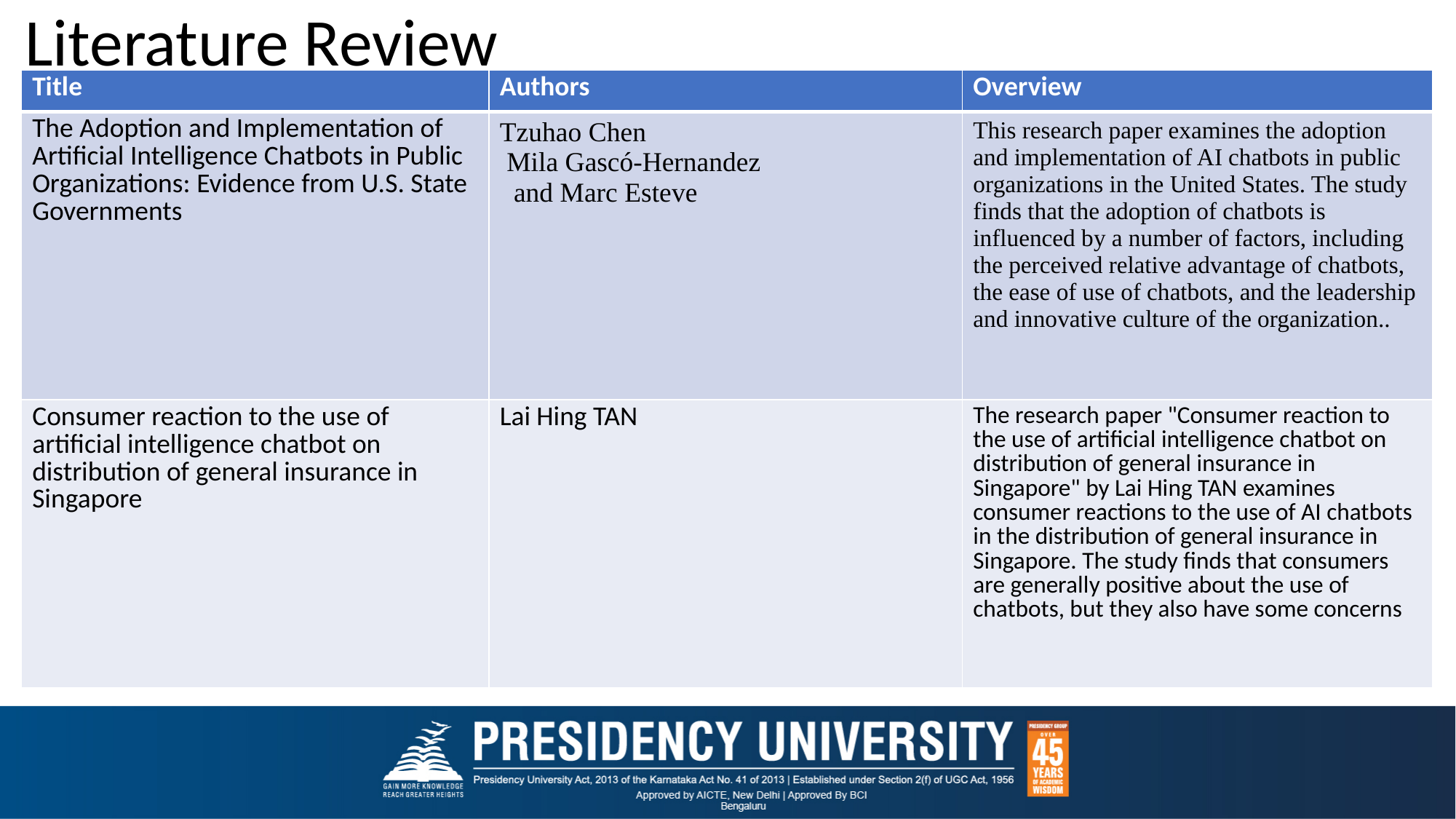

# Literature Review
| Title | Authors | Overview |
| --- | --- | --- |
| The Adoption and Implementation of Artificial Intelligence Chatbots in Public Organizations: Evidence from U.S. State Governments | Tzuhao Chen Mila Gascó-Hernandez and Marc Esteve | This research paper examines the adoption and implementation of AI chatbots in public organizations in the United States. The study finds that the adoption of chatbots is influenced by a number of factors, including the perceived relative advantage of chatbots, the ease of use of chatbots, and the leadership and innovative culture of the organization.. |
| Consumer reaction to the use of artificial intelligence chatbot on distribution of general insurance in Singapore | Lai Hing TAN | The research paper "Consumer reaction to the use of artificial intelligence chatbot on distribution of general insurance in Singapore" by Lai Hing TAN examines consumer reactions to the use of AI chatbots in the distribution of general insurance in Singapore. The study finds that consumers are generally positive about the use of chatbots, but they also have some concerns |